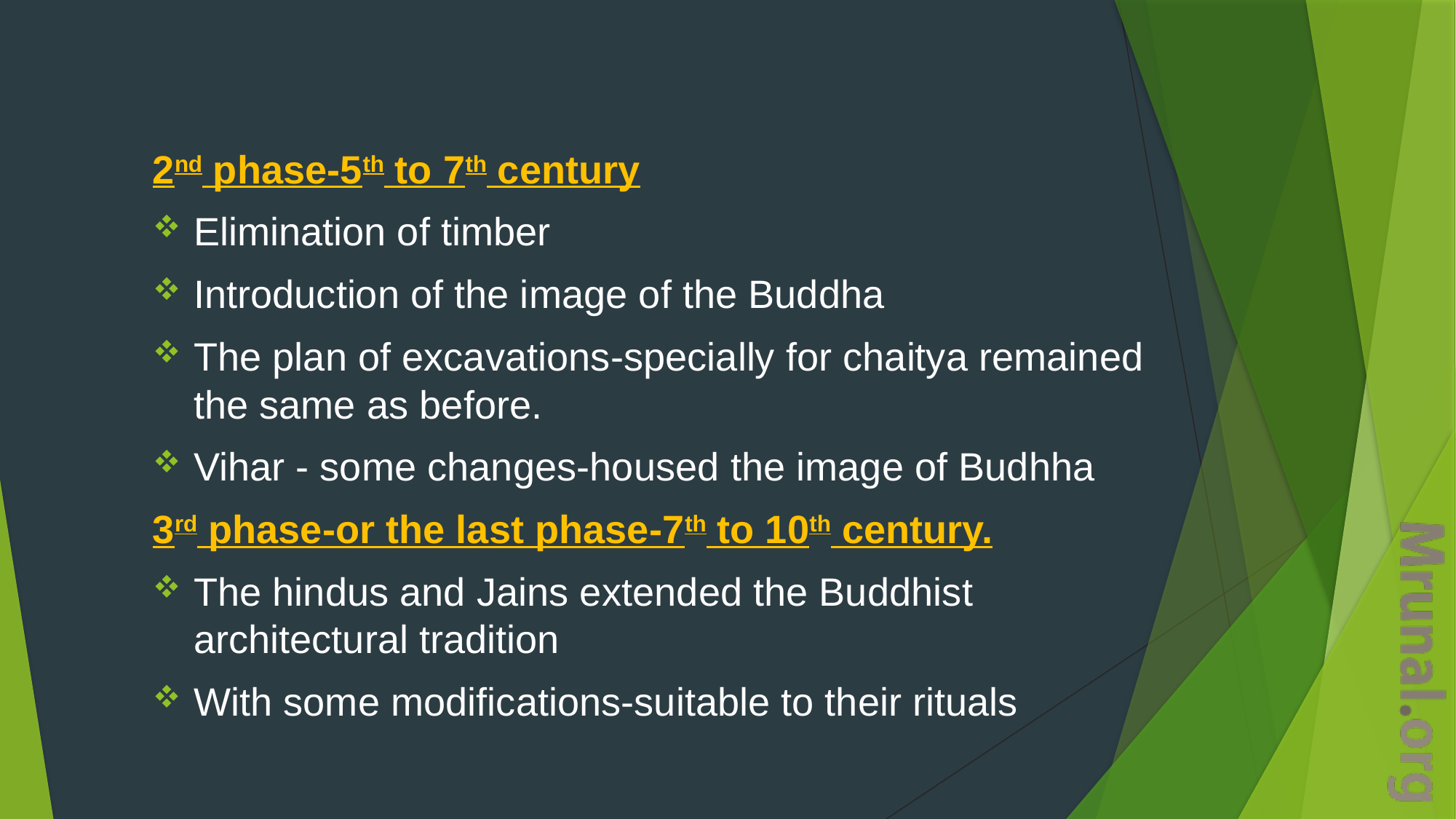

2nd phase-5th to 7th century
Elimination of timber
Introduction of the image of the Buddha
The plan of excavations-specially for chaitya remained the same as before.
Vihar - some changes-housed the image of Budhha
3rd phase-or the last phase-7th to 10th century.
The hindus and Jains extended the Buddhist architectural tradition
With some modifications-suitable to their rituals